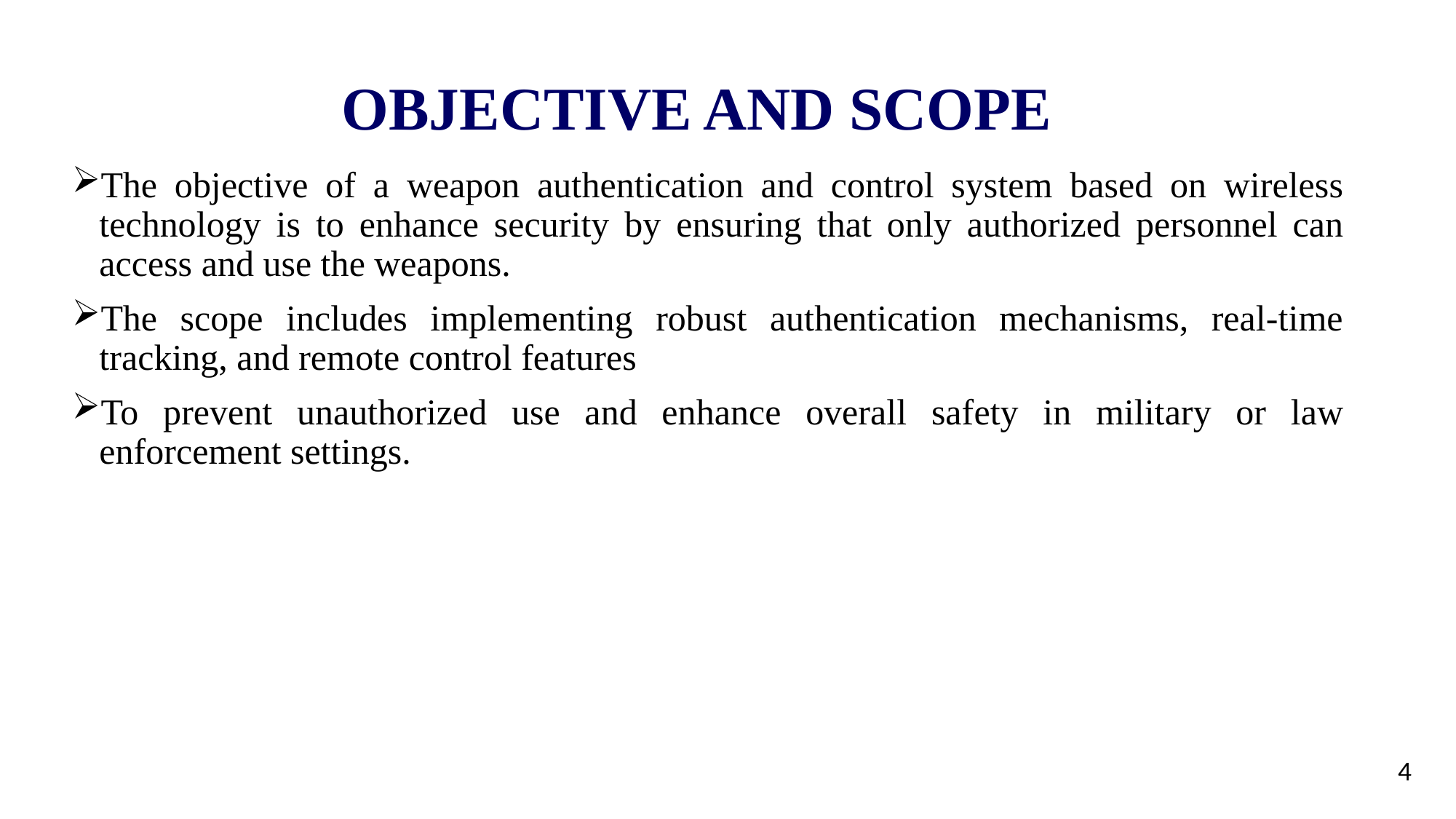

# OBJECTIVE AND SCOPE
The objective of a weapon authentication and control system based on wireless technology is to enhance security by ensuring that only authorized personnel can access and use the weapons.
The scope includes implementing robust authentication mechanisms, real-time tracking, and remote control features
To prevent unauthorized use and enhance overall safety in military or law enforcement settings.
4